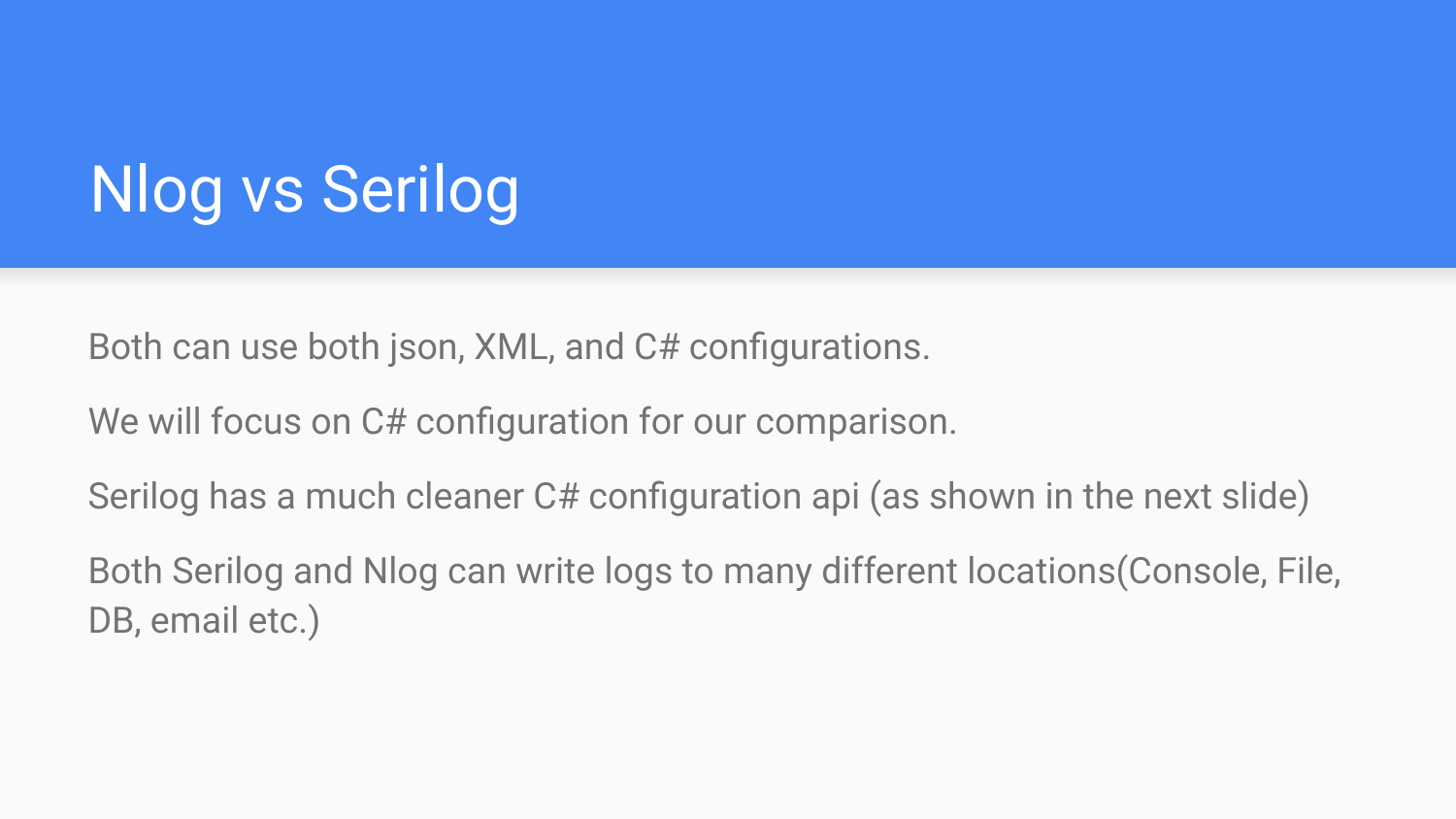

# Nlog vs Serilog
Both can use both json, XML, and C# configurations.
We will focus on C# configuration for our comparison.
Serilog has a much cleaner C# configuration api (as shown in the next slide)
Both Serilog and Nlog can write logs to many different locations(Console, File, DB, email etc.)